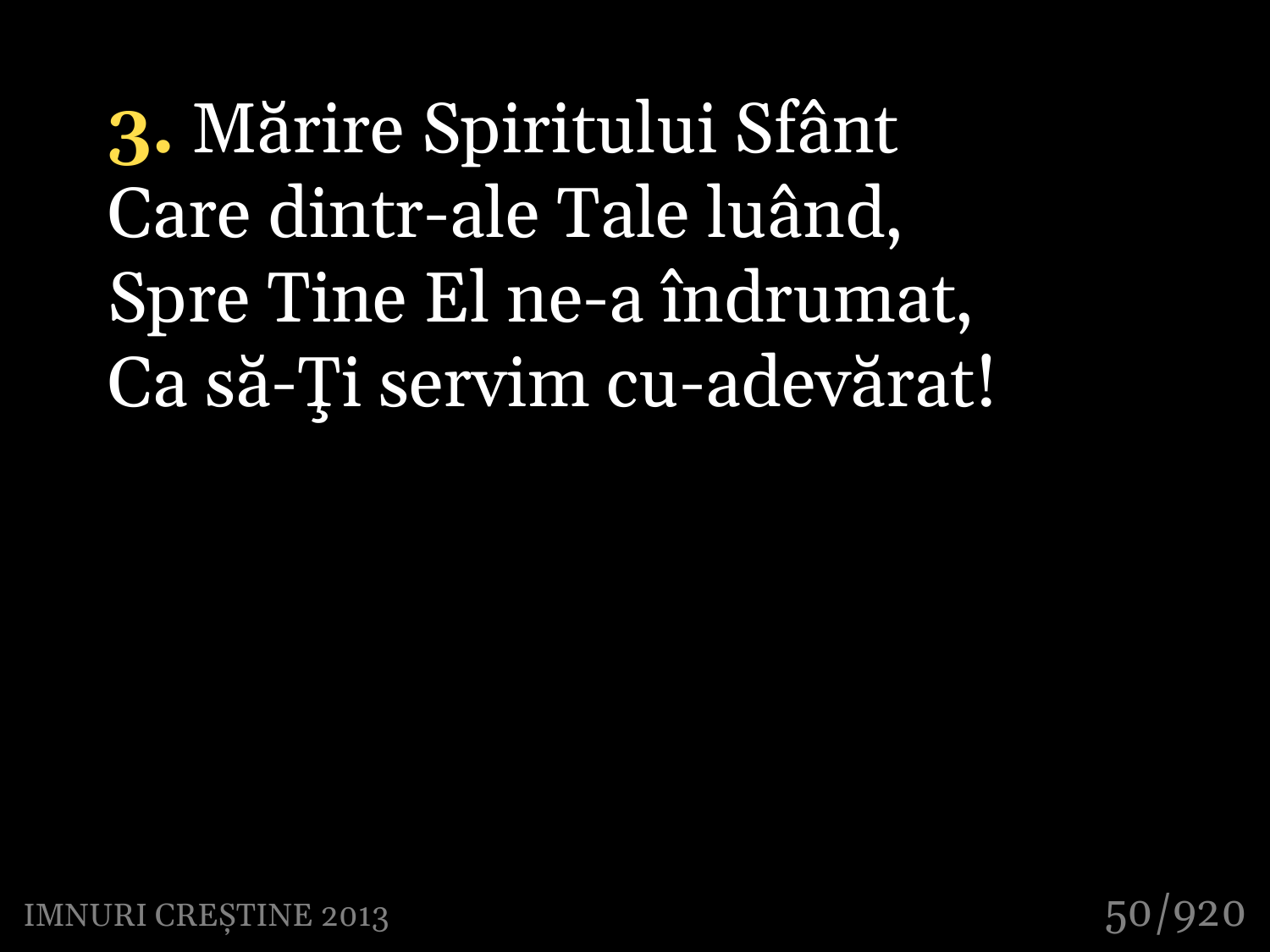

3. Mărire Spiritului Sfânt
Care dintr-ale Tale luând,
Spre Tine El ne-a îndrumat,
Ca să-Ţi servim cu-adevărat!
50/920
IMNURI CREȘTINE 2013